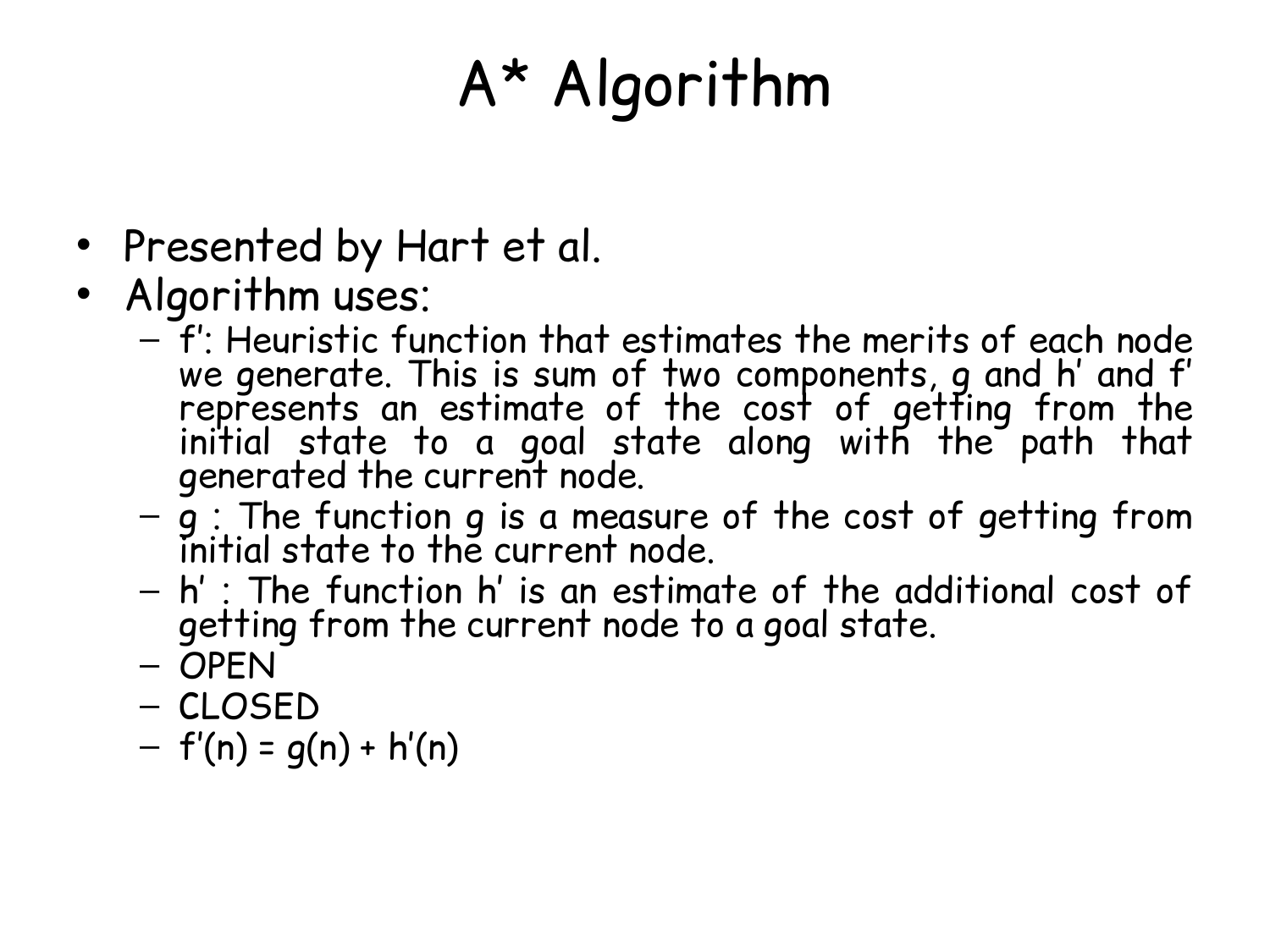

# A* Algorithm
Presented by Hart et al.
Algorithm uses:
f’: Heuristic function that estimates the merits of each node we generate. This is sum of two components, g and h’ and f’ represents an estimate of the cost of getting from the initial state to a goal state along with the path that generated the current node.
g : The function g is a measure of the cost of getting from initial state to the current node.
h’ : The function h’ is an estimate of the additional cost of getting from the current node to a goal state.
OPEN
CLOSED
f’(n) = g(n) + h’(n)